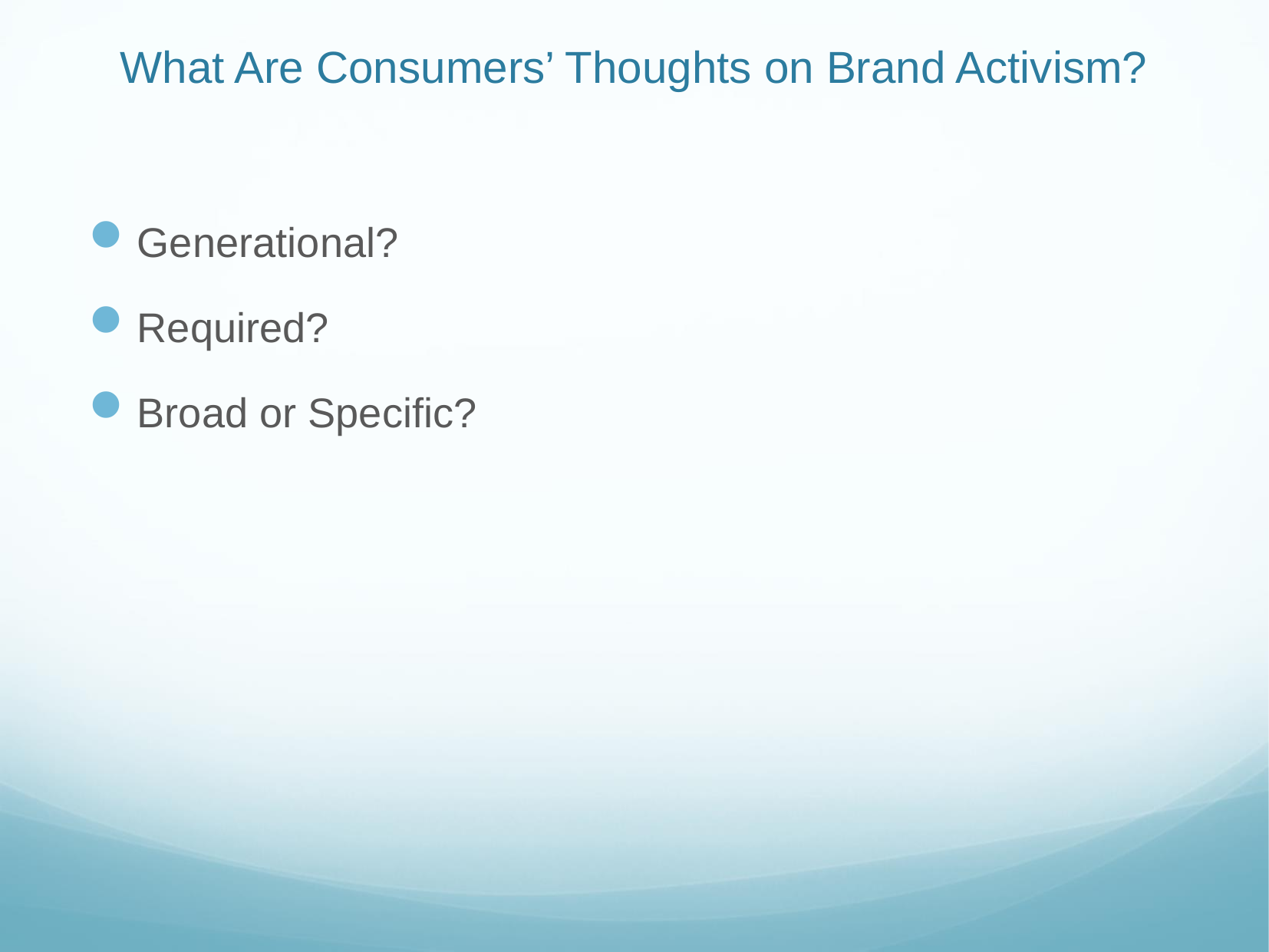

# What Are Consumers’ Thoughts on Brand Activism?
Generational?
Required?
Broad or Specific?